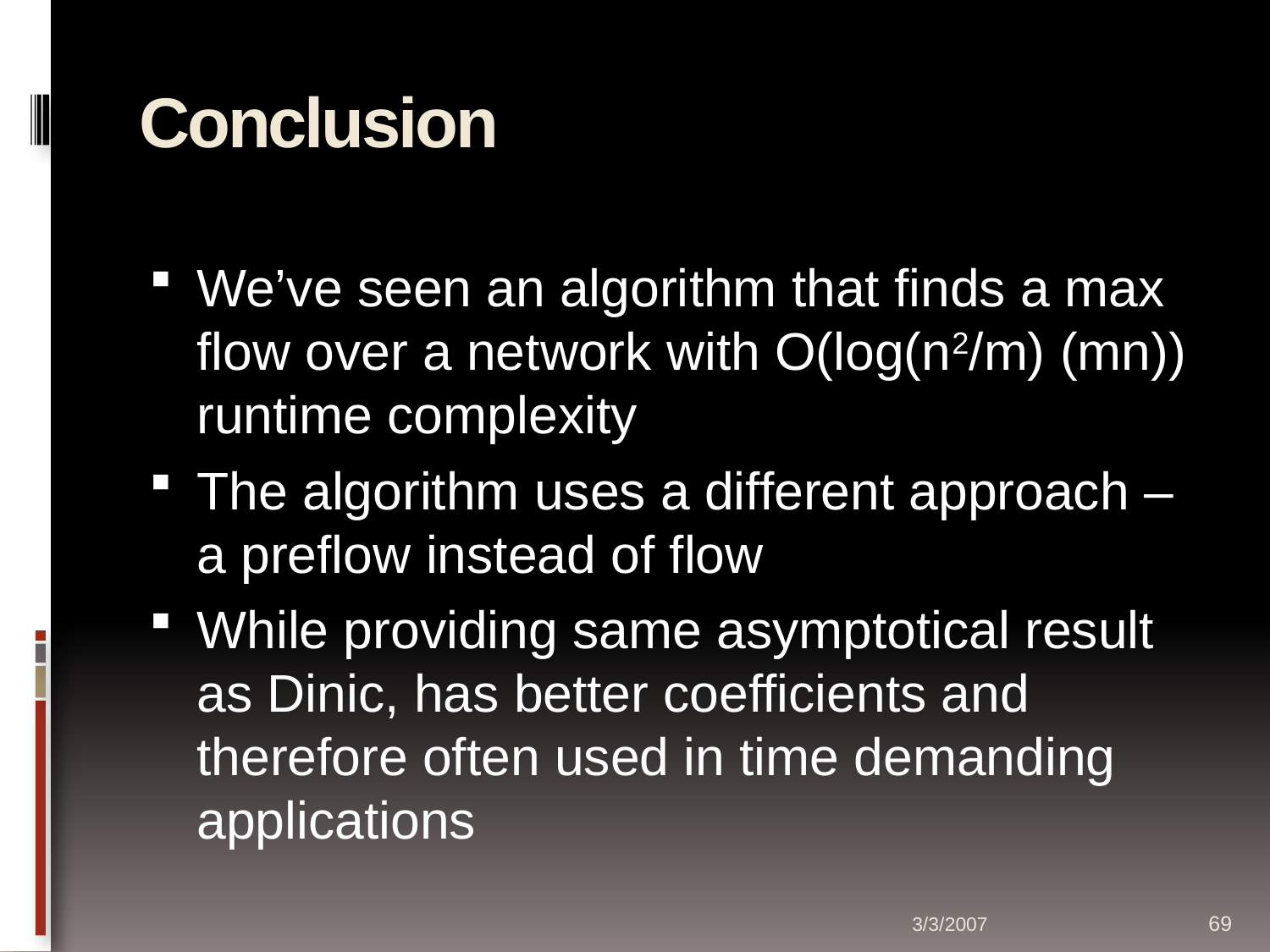

# Conclusion
We’ve seen an algorithm that finds a max flow over a network with O(log(n2/m) (mn)) runtime complexity
The algorithm uses a different approach – a preflow instead of flow
While providing same asymptotical result as Dinic, has better coefficients and therefore often used in time demanding applications
3/3/2007
69